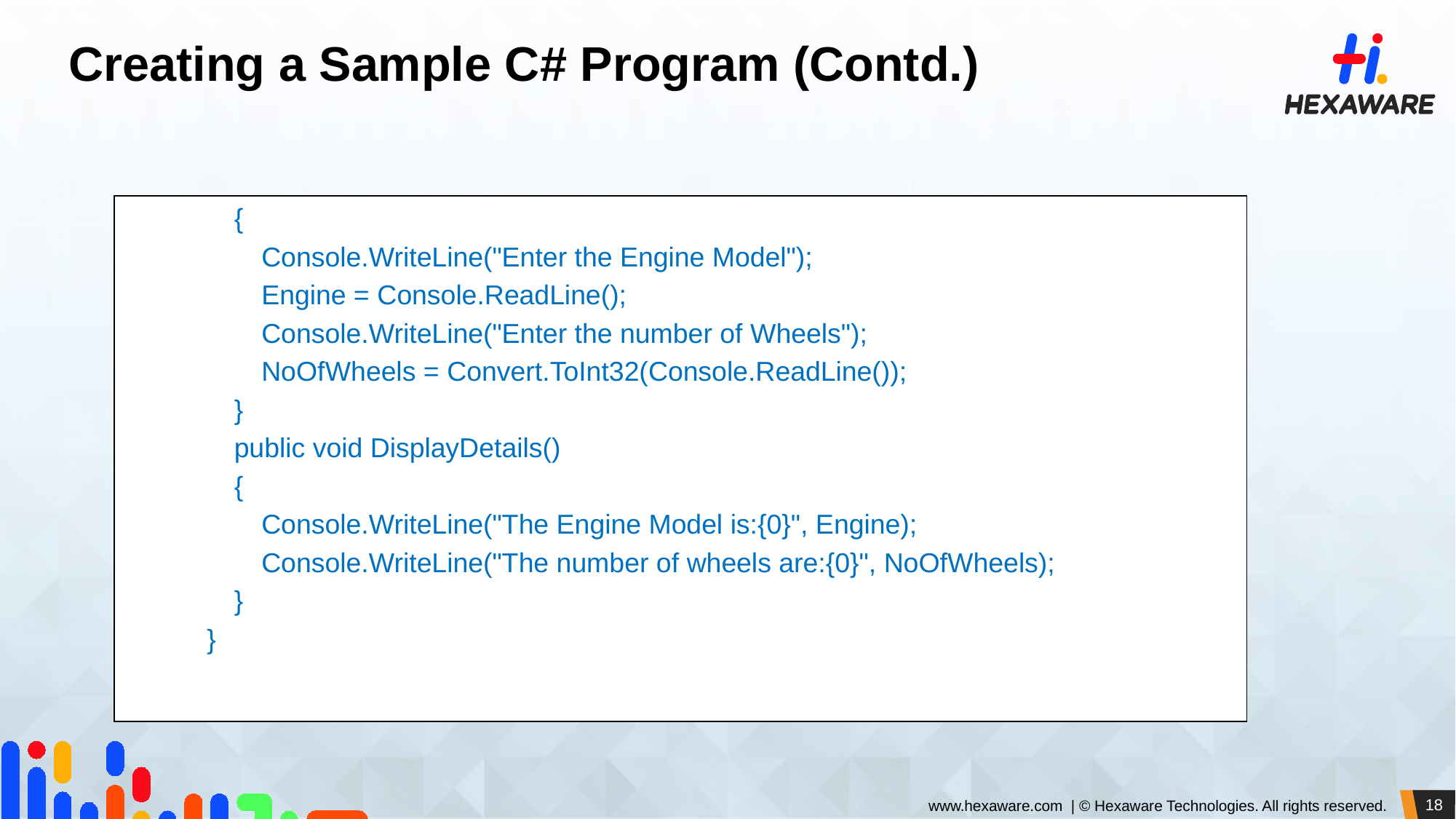

Creating a Sample C# Program (Contd.)
{
Console.WriteLine("Enter the Engine Model");
Engine = Console.ReadLine();
Console.WriteLine("Enter the number of Wheels");
NoOfWheels = Convert.ToInt32(Console.ReadLine());
}
public void DisplayDetails()
{
Console.WriteLine("The Engine Model is:{0}", Engine);
Console.WriteLine("The number of wheels are:{0}", NoOfWheels);
}
}